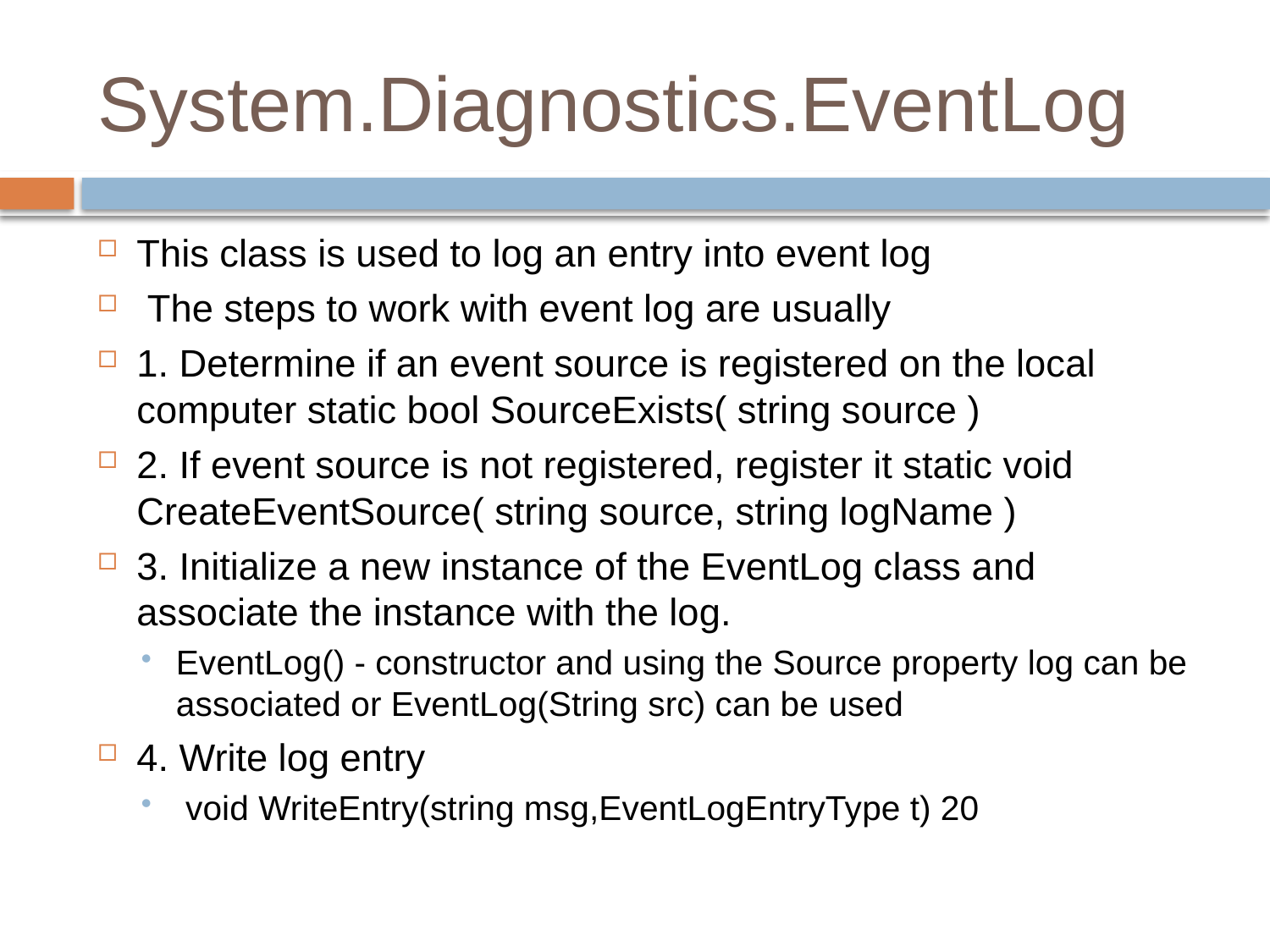

# System.Diagnostics.EventLog
This class is used to log an entry into event log
 The steps to work with event log are usually
1. Determine if an event source is registered on the local computer static bool SourceExists( string source )
2. If event source is not registered, register it static void CreateEventSource( string source, string logName )
3. Initialize a new instance of the EventLog class and associate the instance with the log.
EventLog() - constructor and using the Source property log can be associated or EventLog(String src) can be used
4. Write log entry
 void WriteEntry(string msg,EventLogEntryType t) 20